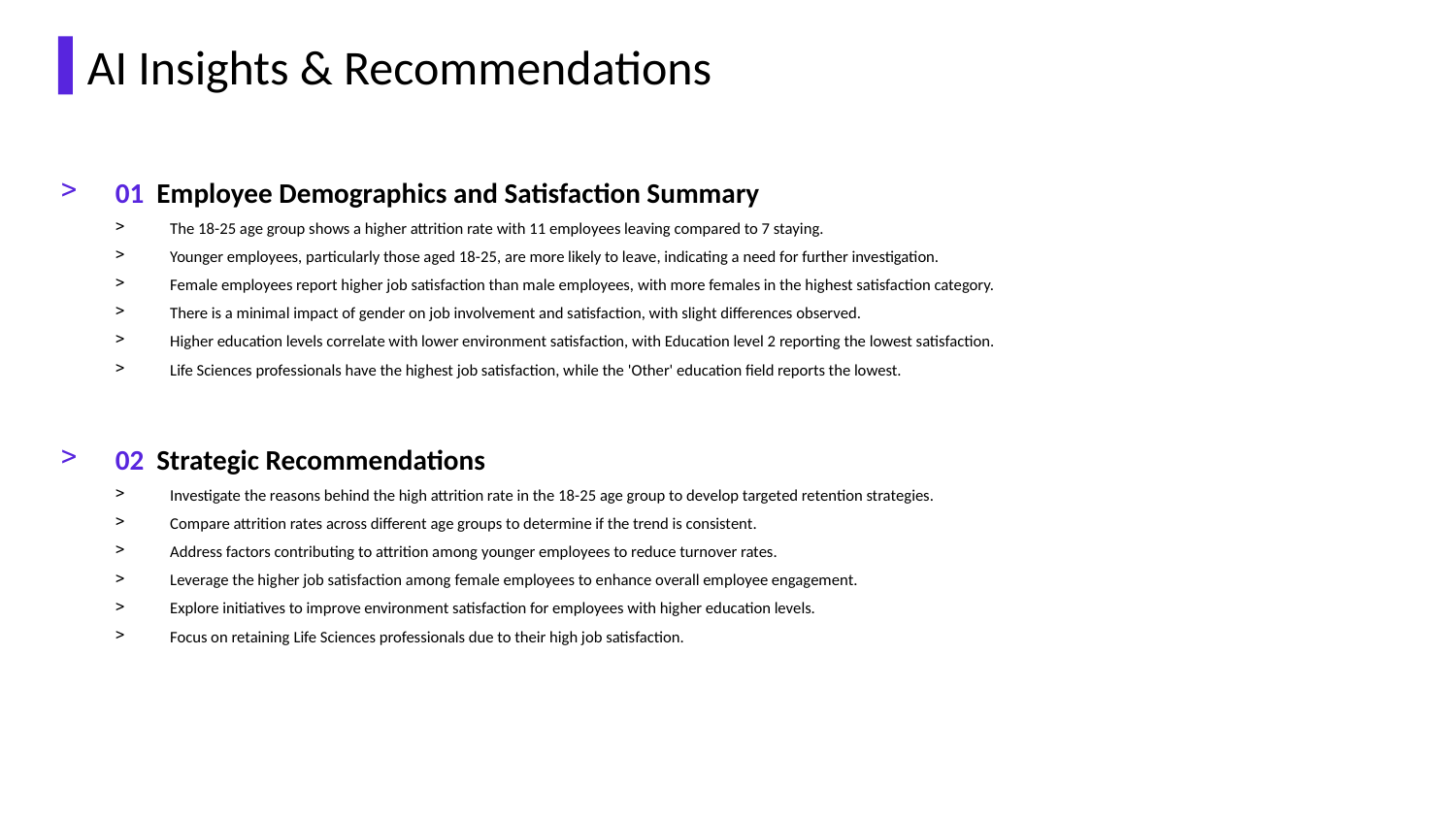

AI Insights & Recommendations
01  Employee Demographics and Satisfaction Summary
The 18-25 age group shows a higher attrition rate with 11 employees leaving compared to 7 staying.
Younger employees, particularly those aged 18-25, are more likely to leave, indicating a need for further investigation.
Female employees report higher job satisfaction than male employees, with more females in the highest satisfaction category.
There is a minimal impact of gender on job involvement and satisfaction, with slight differences observed.
Higher education levels correlate with lower environment satisfaction, with Education level 2 reporting the lowest satisfaction.
Life Sciences professionals have the highest job satisfaction, while the 'Other' education field reports the lowest.
02  Strategic Recommendations
Investigate the reasons behind the high attrition rate in the 18-25 age group to develop targeted retention strategies.
Compare attrition rates across different age groups to determine if the trend is consistent.
Address factors contributing to attrition among younger employees to reduce turnover rates.
Leverage the higher job satisfaction among female employees to enhance overall employee engagement.
Explore initiatives to improve environment satisfaction for employees with higher education levels.
Focus on retaining Life Sciences professionals due to their high job satisfaction.